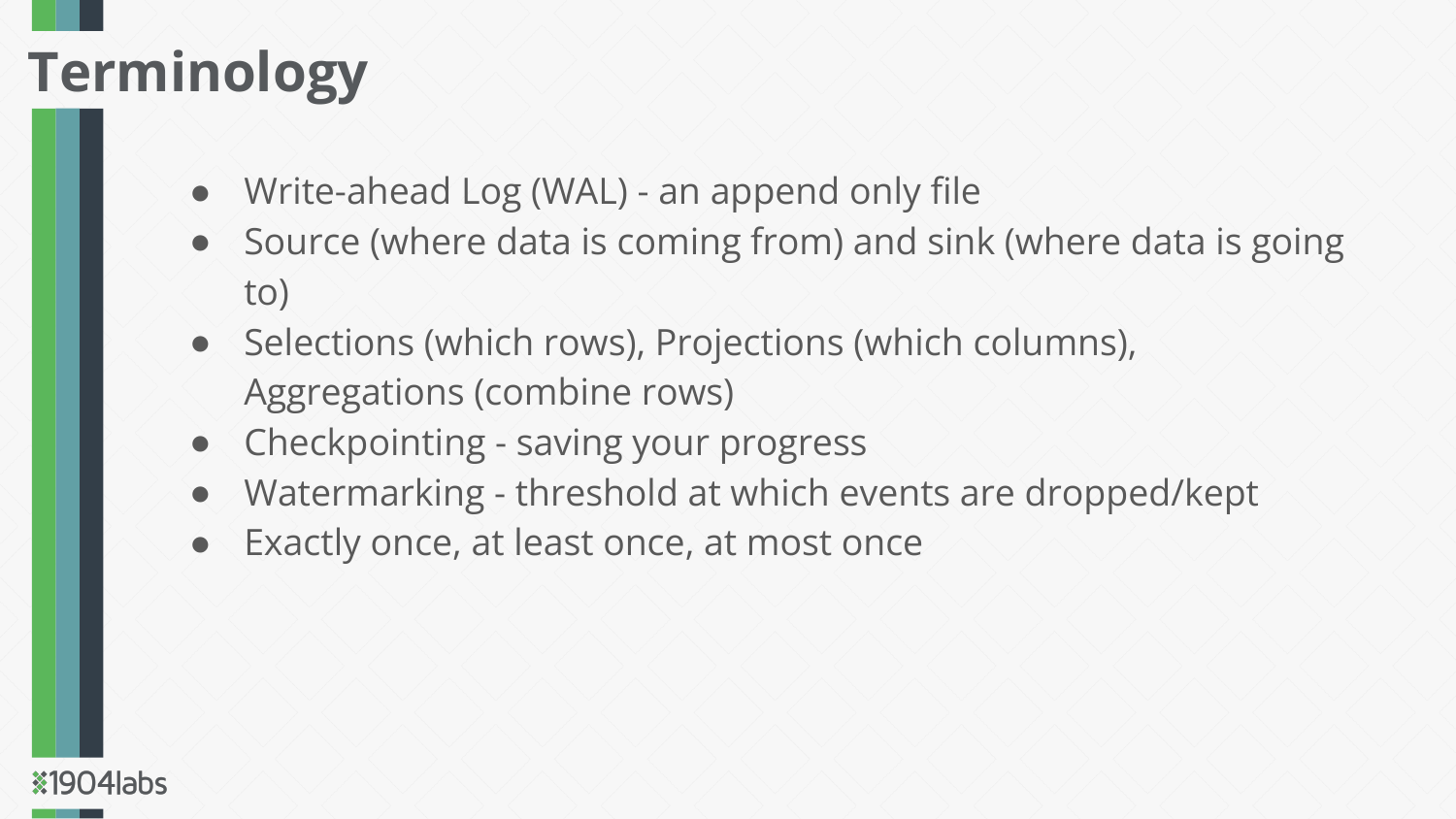

Terminology
Write-ahead Log (WAL) - an append only file
Source (where data is coming from) and sink (where data is going to)
Selections (which rows), Projections (which columns), Aggregations (combine rows)
Checkpointing - saving your progress
Watermarking - threshold at which events are dropped/kept
Exactly once, at least once, at most once